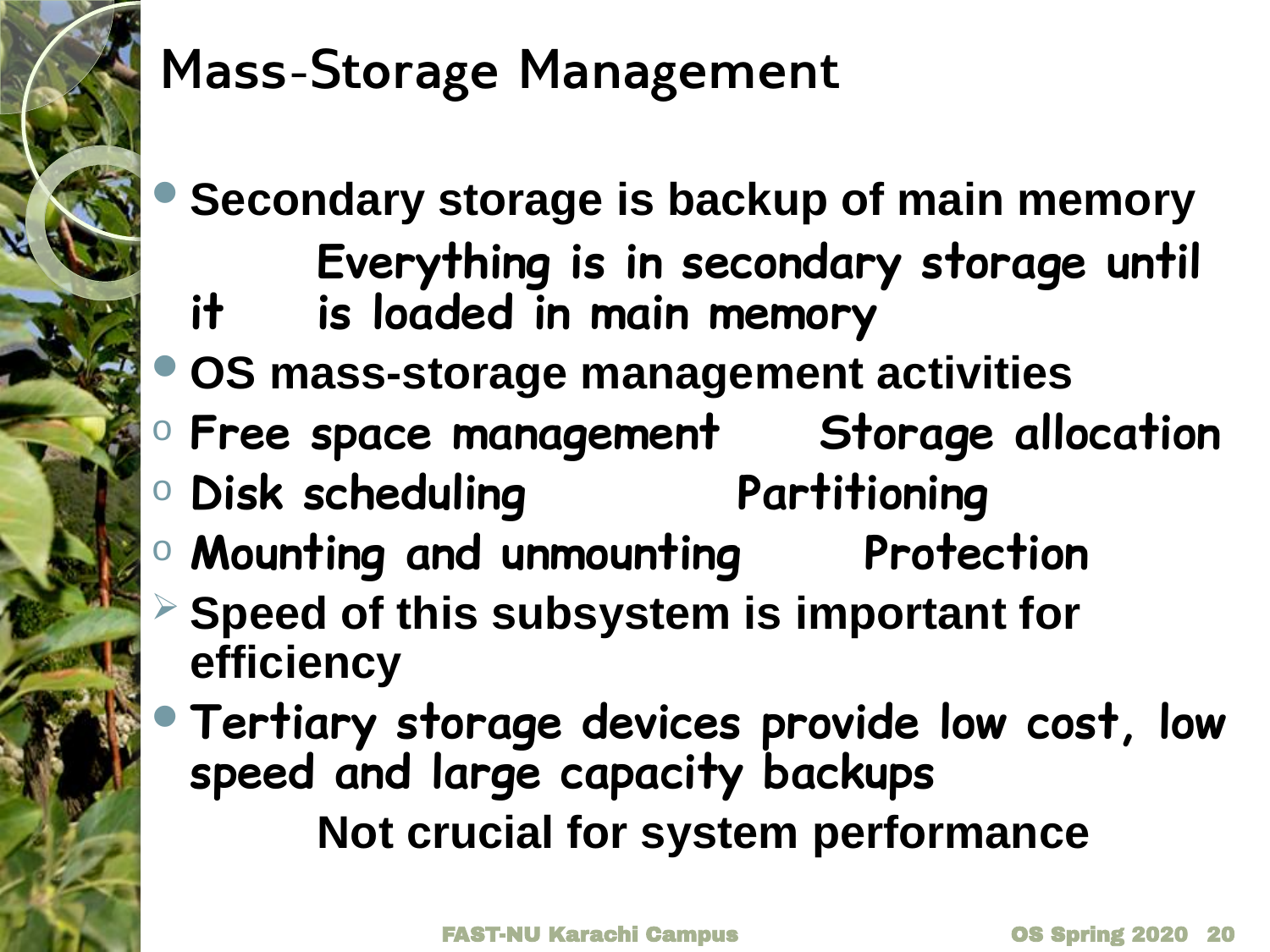

# Mass-Storage Management
Secondary storage is backup of main memory
		Everything is in secondary storage until it 	is loaded in main memory
OS mass-storage management activities
Free space management     Storage allocation
Disk scheduling		  Partitioning
Mounting and unmounting	  Protection
Speed of this subsystem is important for efficiency
Tertiary storage devices provide low cost, low speed and large capacity backups
		Not crucial for system performance

FAST-NU Karachi Campus
OS Spring 2020
20